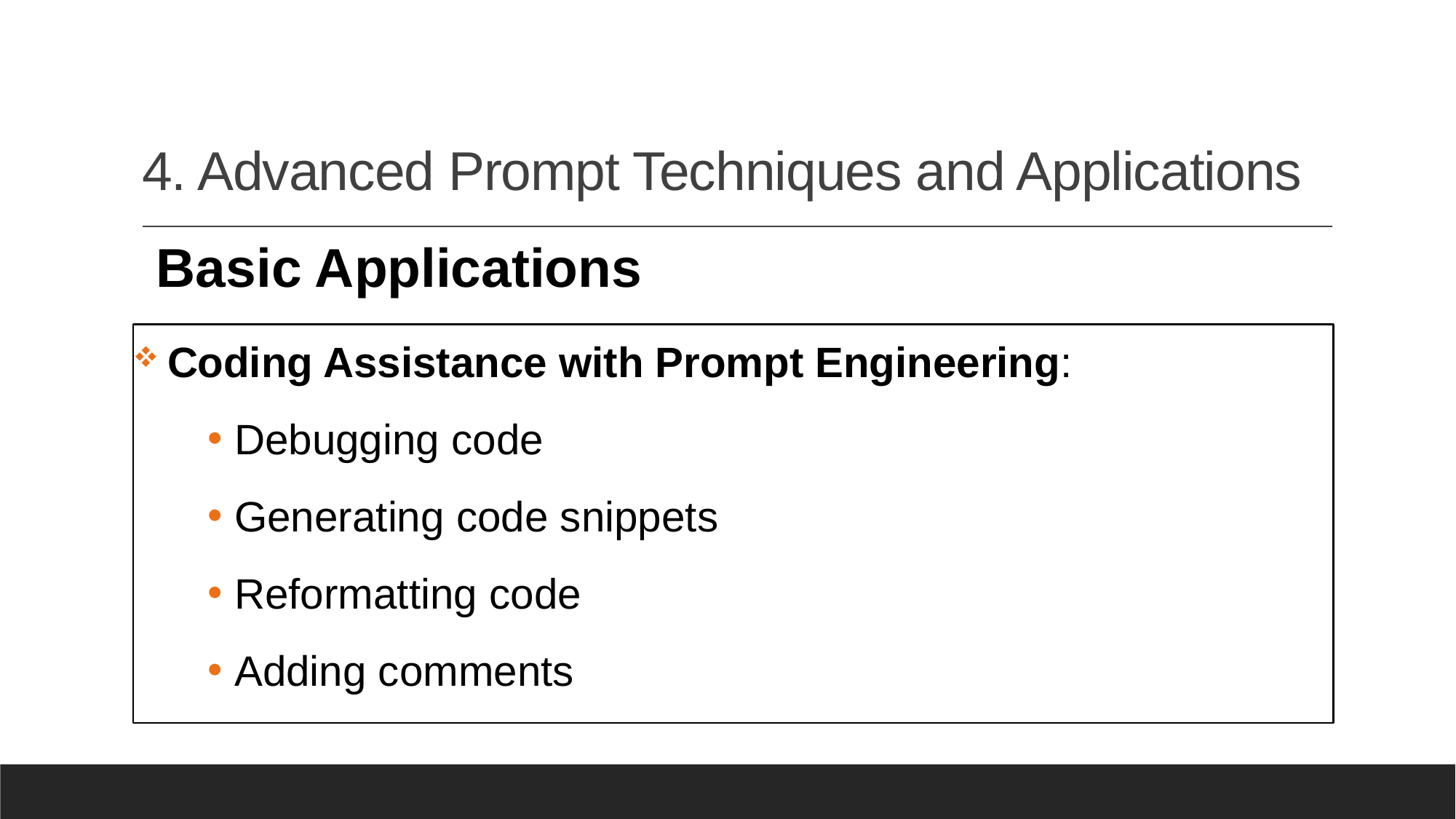

# 4. Advanced Prompt Techniques and Applications
Basic Applications
 Coding Assistance with Prompt Engineering:
 Debugging code
 Generating code snippets
 Reformatting code
 Adding comments